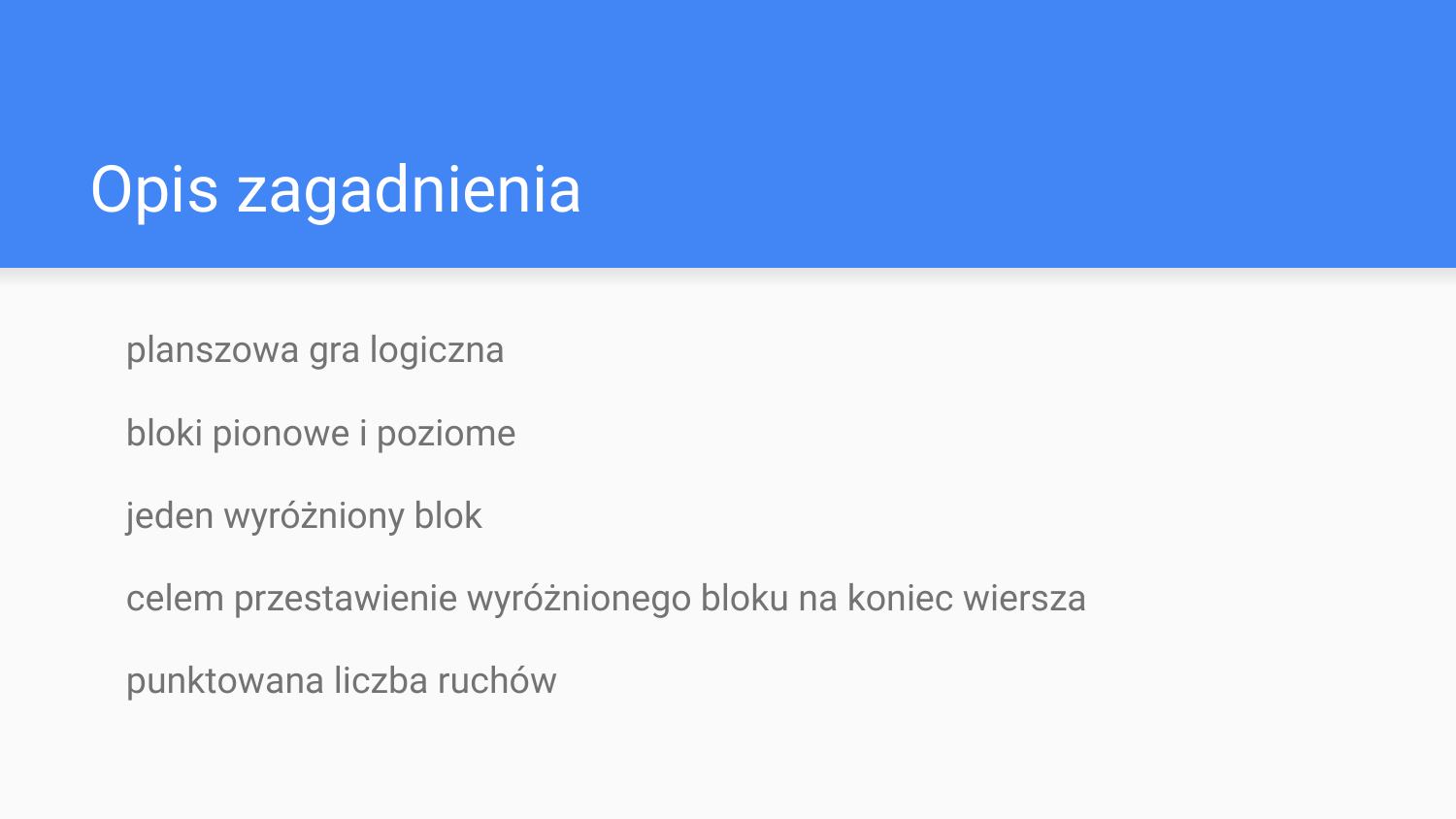

# Opis zagadnienia
planszowa gra logiczna
bloki pionowe i poziome
jeden wyróżniony blok
celem przestawienie wyróżnionego bloku na koniec wiersza
punktowana liczba ruchów